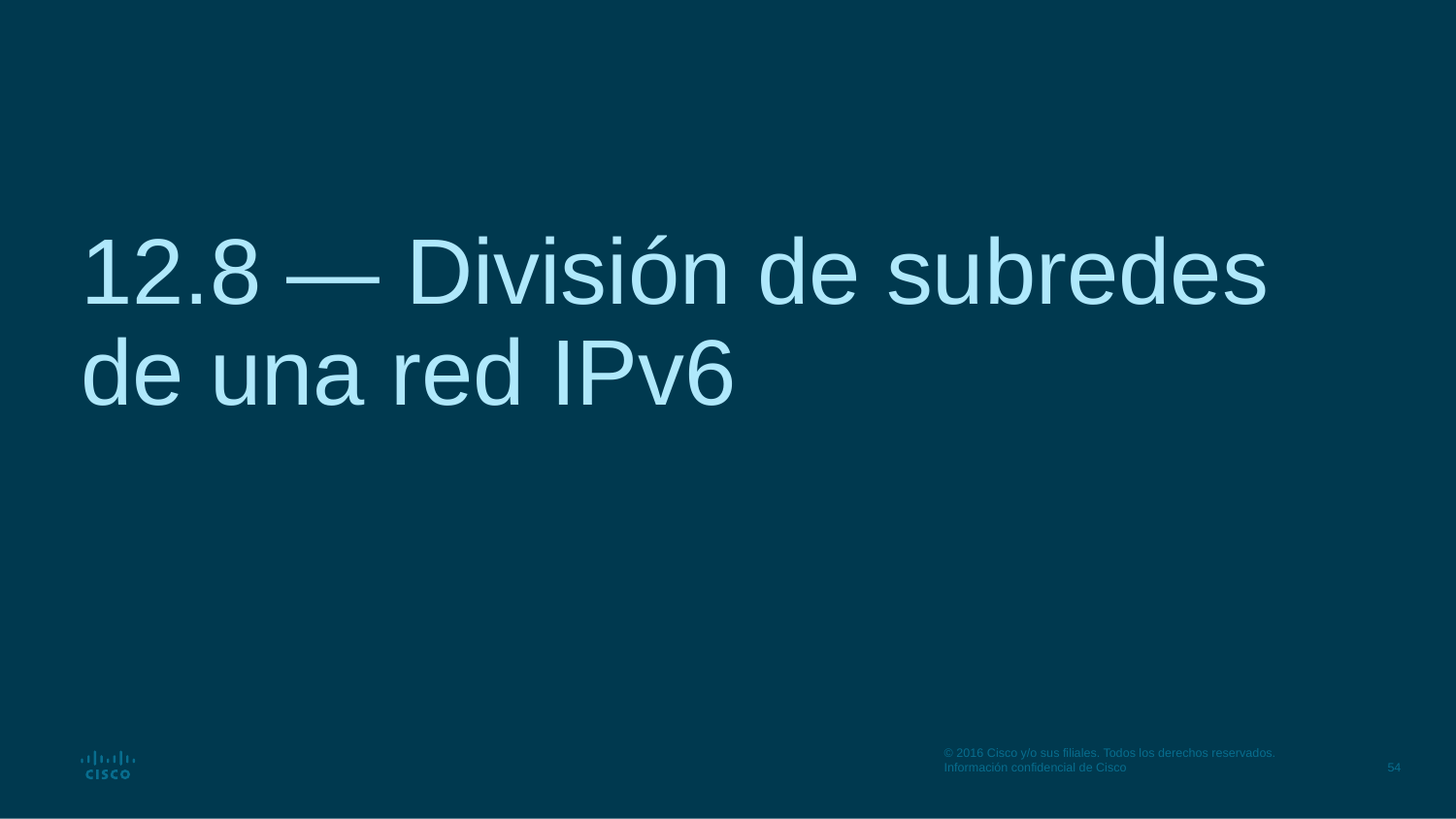

# 12.8 — División de subredes de una red IPv6